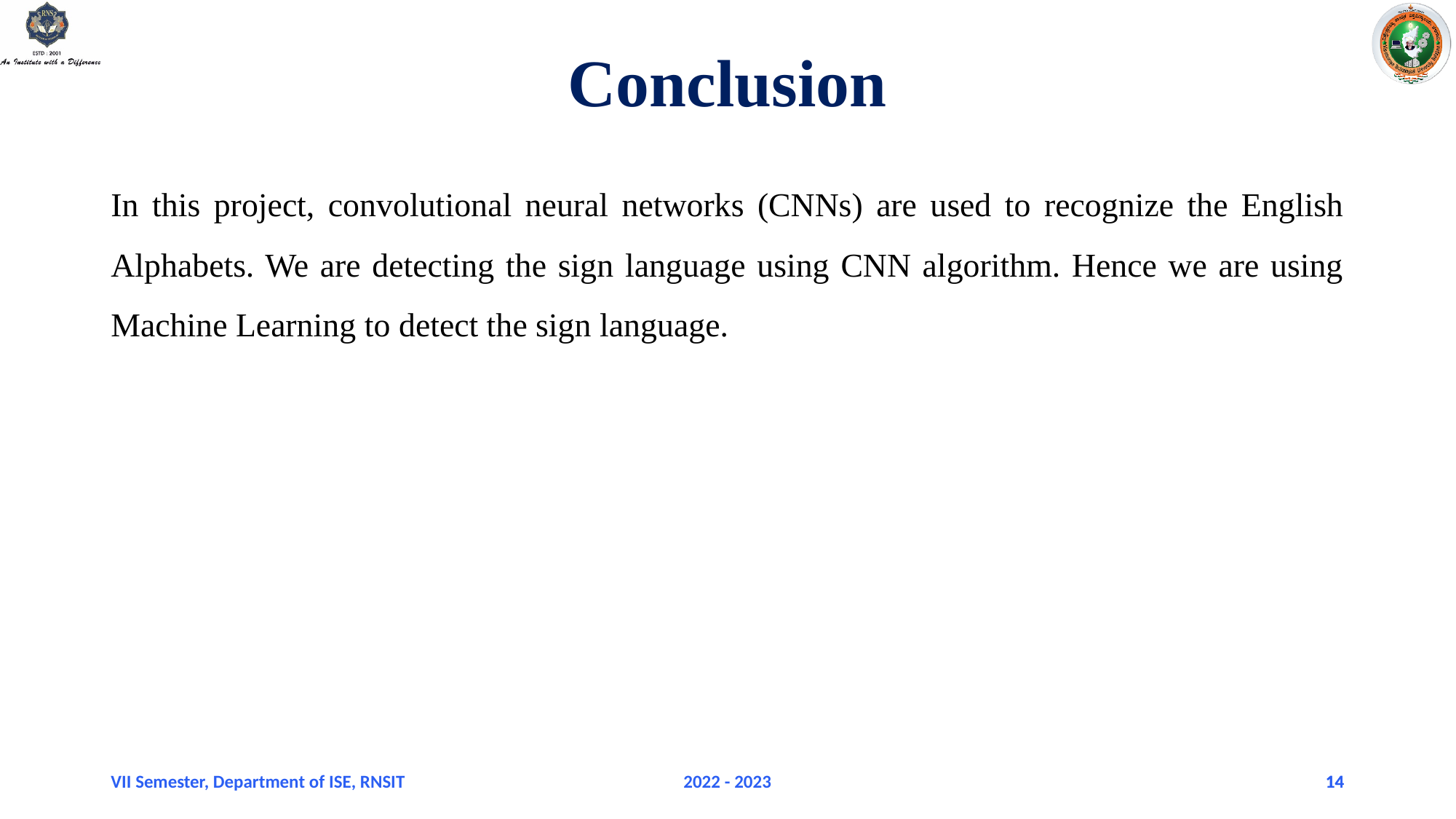

# Conclusion
In this project, convolutional neural networks (CNNs) are used to recognize the English Alphabets. We are detecting the sign language using CNN algorithm. Hence we are using Machine Learning to detect the sign language.

VII Semester, Department of ISE, RNSIT
2022 - 2023
14
14